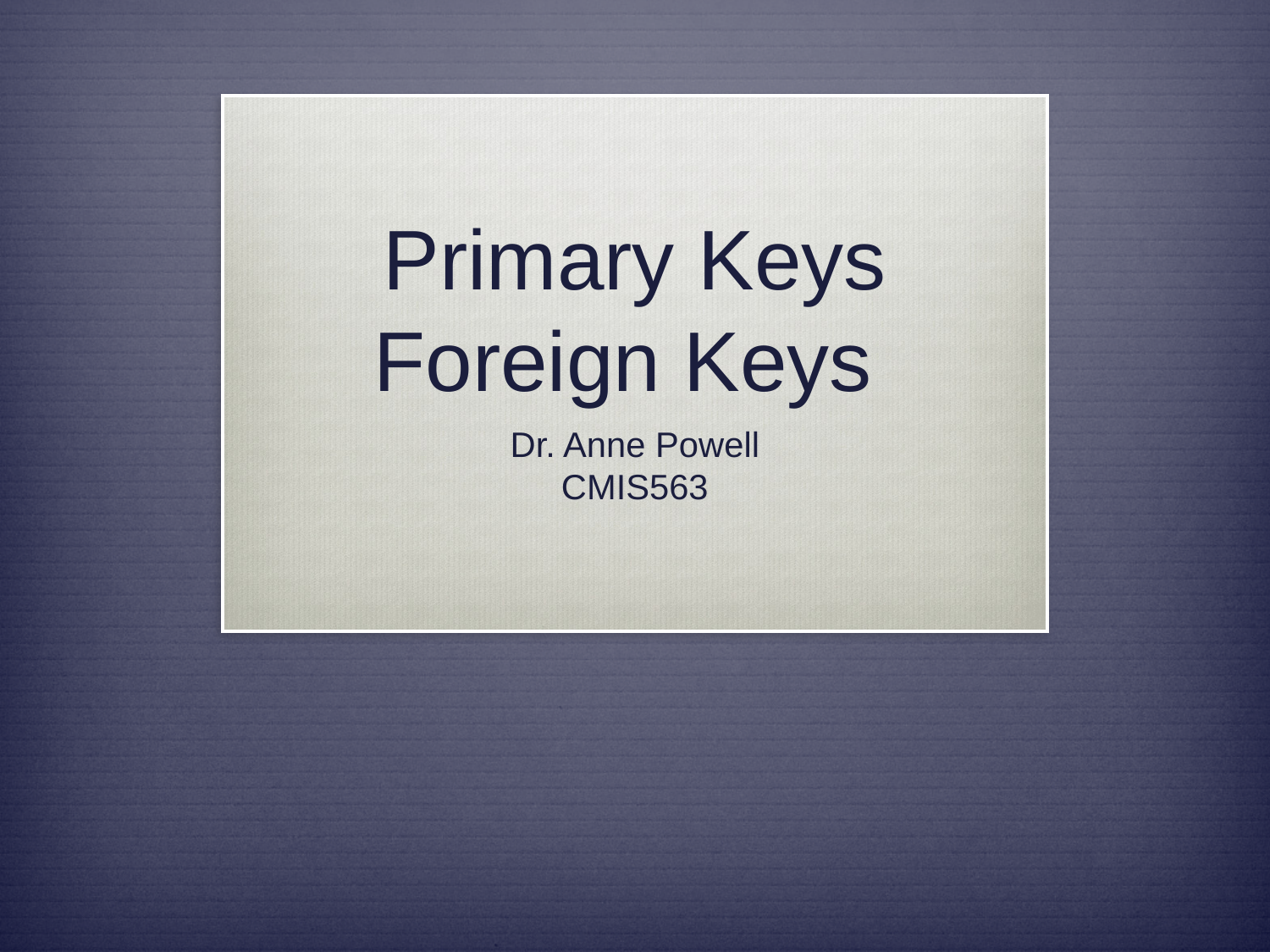

# Primary Keys Foreign Keys
Dr. Anne Powell
CMIS563